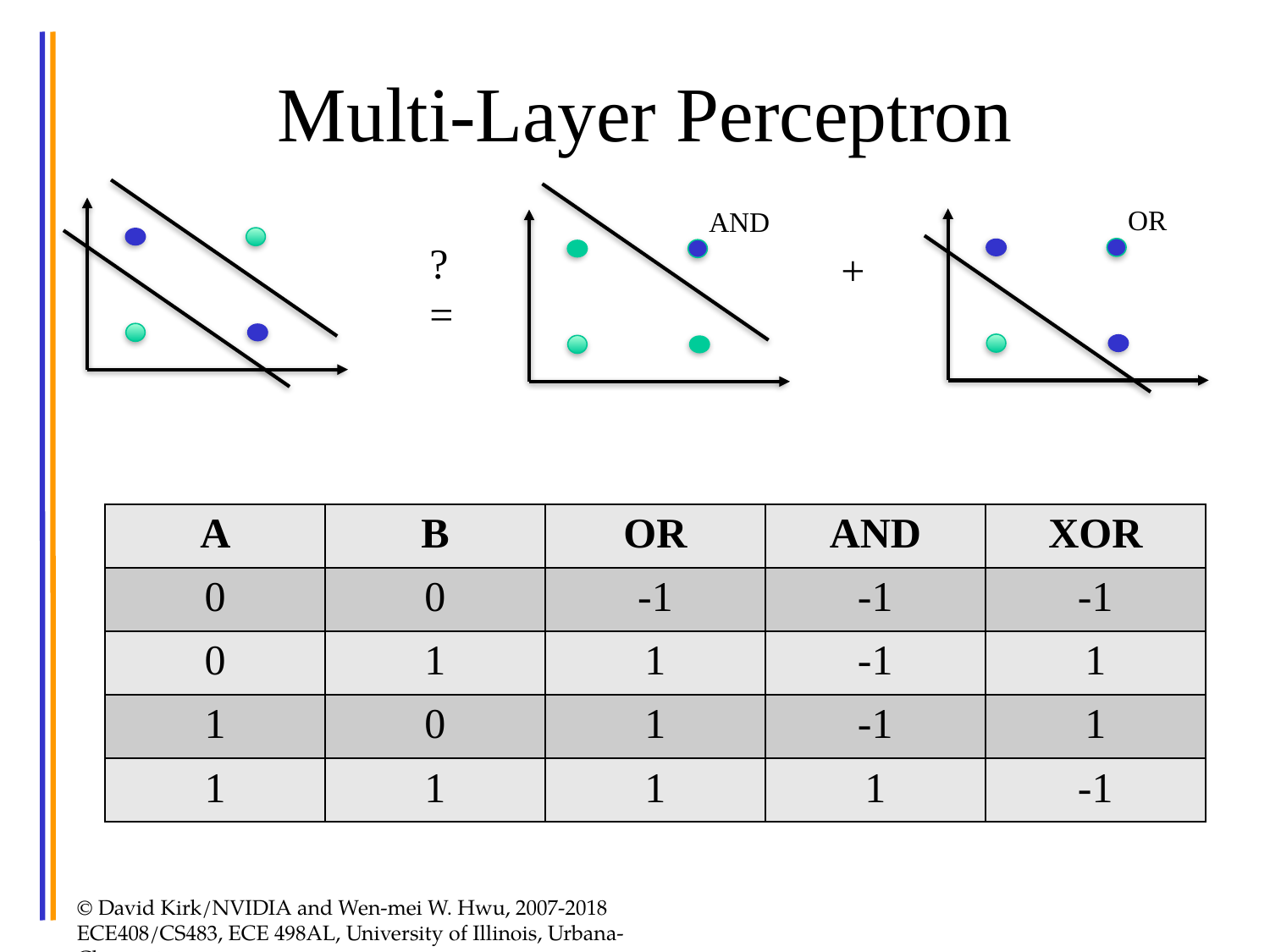

# Multi-Layer Perceptron
XOR

OR

AND

?
=
+
| A | B | OR | AND | XOR |
| --- | --- | --- | --- | --- |
| 0 | 0 | -1 | -1 | -1 |
| 0 | 1 | 1 | -1 | 1 |
| 1 | 0 | 1 | -1 | 1 |
| 1 | 1 | 1 | 1 | -1 |